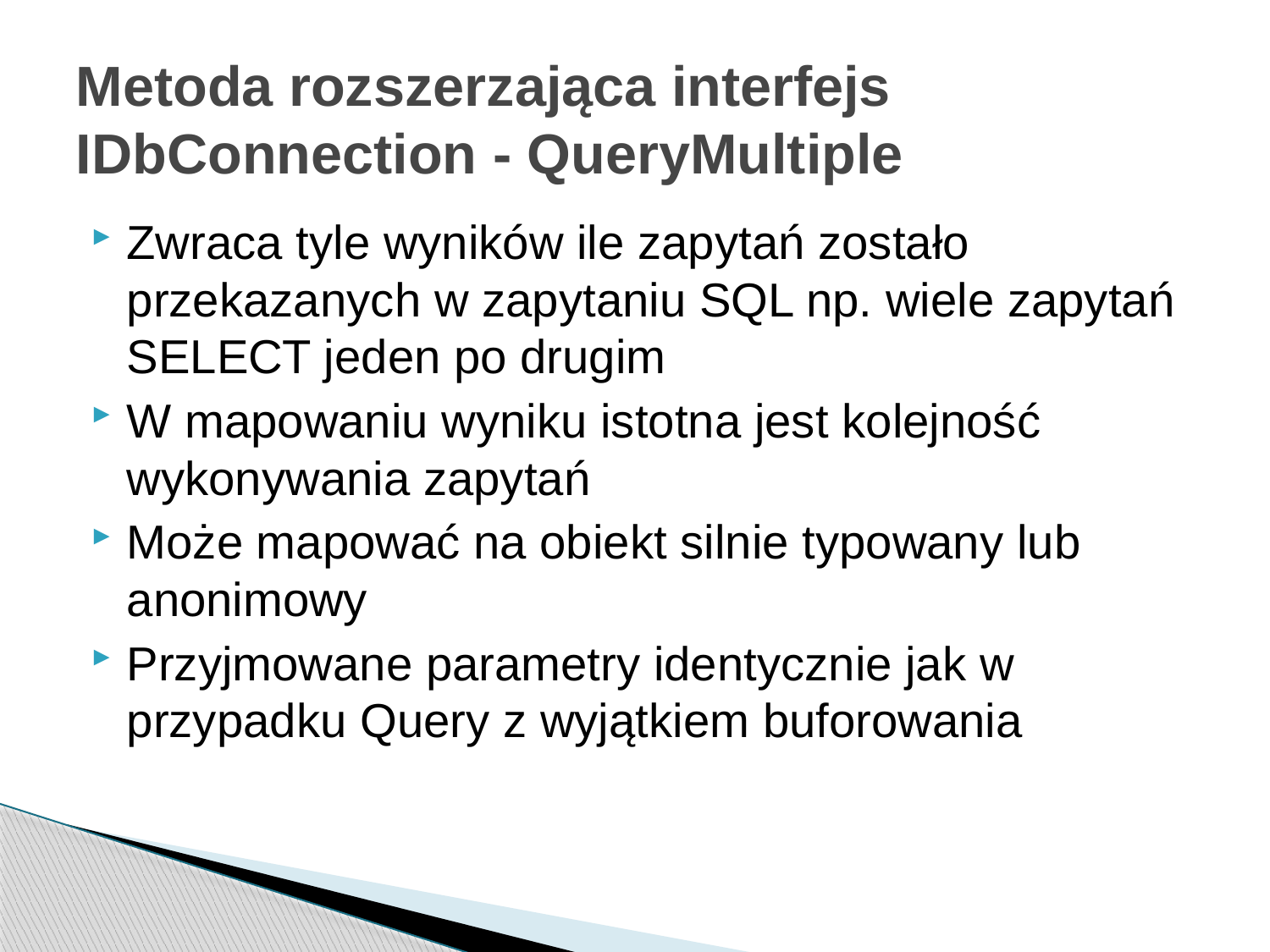

# Metoda rozszerzająca interfejs IDbConnection - QueryMultiple
Zwraca tyle wyników ile zapytań zostało przekazanych w zapytaniu SQL np. wiele zapytań SELECT jeden po drugim
W mapowaniu wyniku istotna jest kolejność wykonywania zapytań
Może mapować na obiekt silnie typowany lub anonimowy
Przyjmowane parametry identycznie jak w przypadku Query z wyjątkiem buforowania